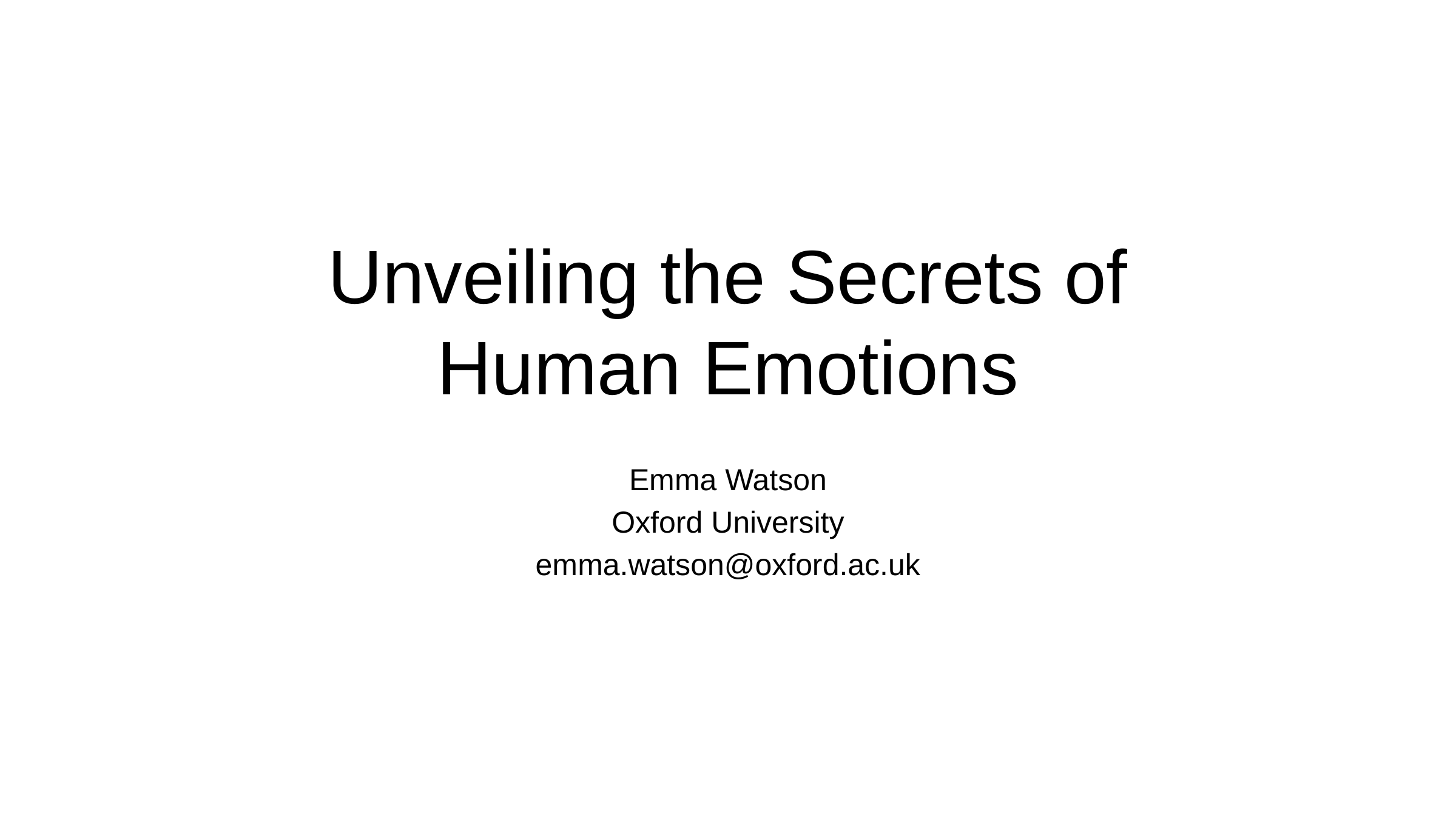

# Unveiling the Secrets of Human Emotions
Emma Watson
Oxford University
emma.watson@oxford.ac.uk